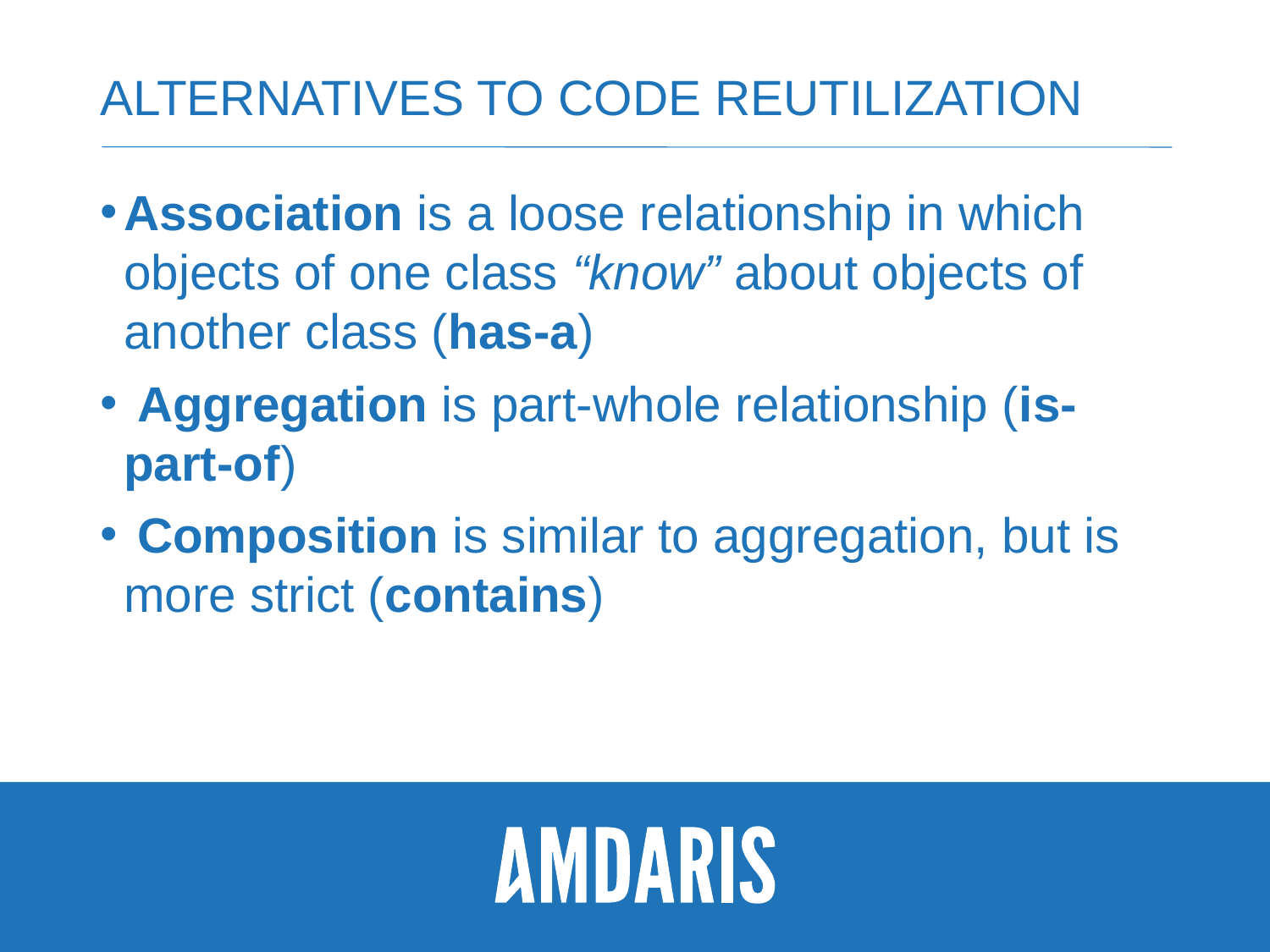

# Alternatives to code reutilization
Association is a loose relationship in which objects of one class “know” about objects of another class (has-a)
 Aggregation is part-whole relationship (is-part-of)
 Composition is similar to aggregation, but is more strict (contains)